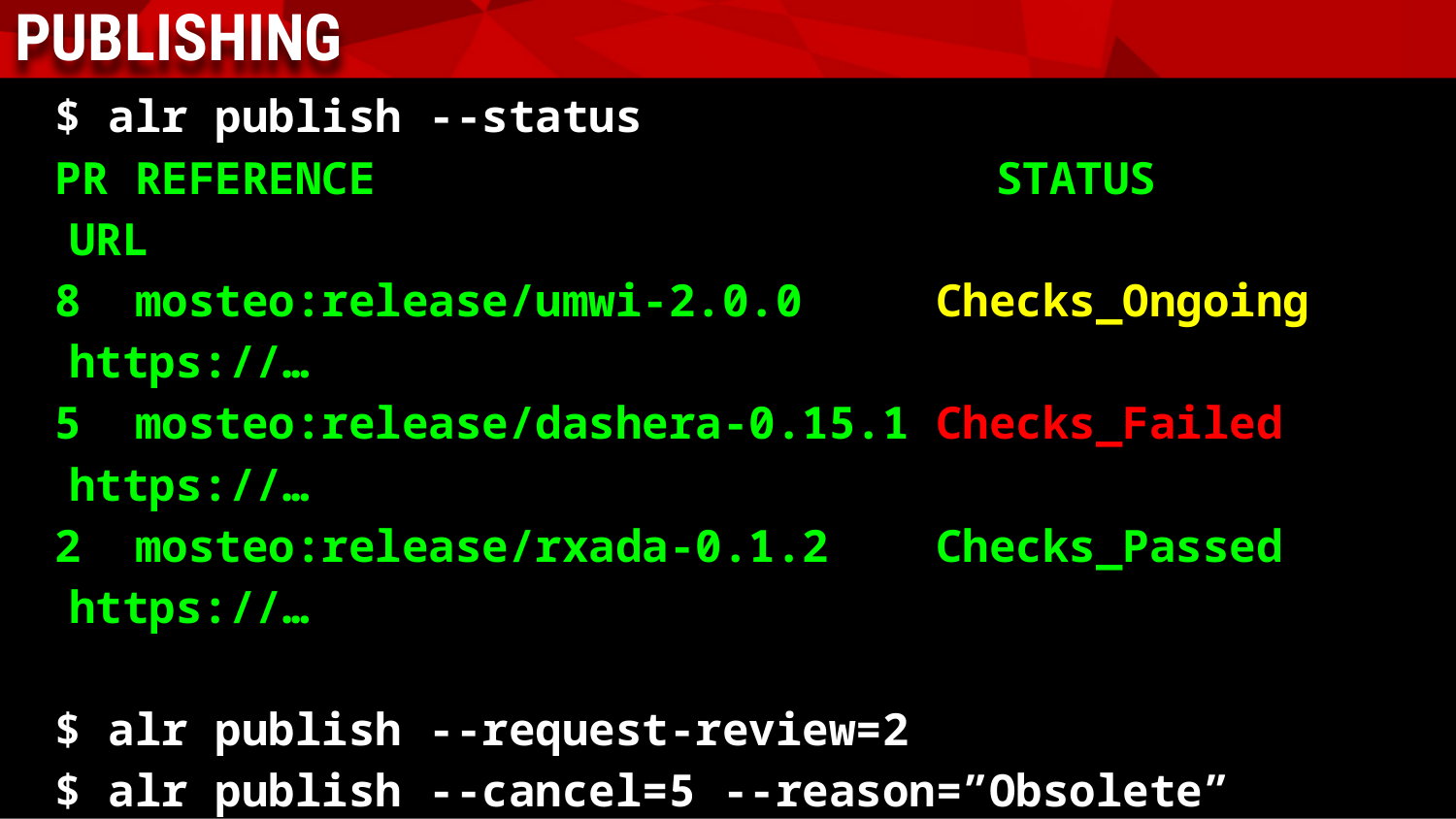

PUBLISHING
$ alr publish --status
PR REFERENCE                 	  STATUS         URL
8  mosteo:release/umwi-2.0.0     Checks_Ongoing https://…
5  mosteo:release/dashera-0.15.1 Checks_Failed  https://…
2  mosteo:release/rxada-0.1.2    Checks_Passed  https://…

$ alr publish --request-review=2
$ alr publish --cancel=5 --reason=”Obsolete”